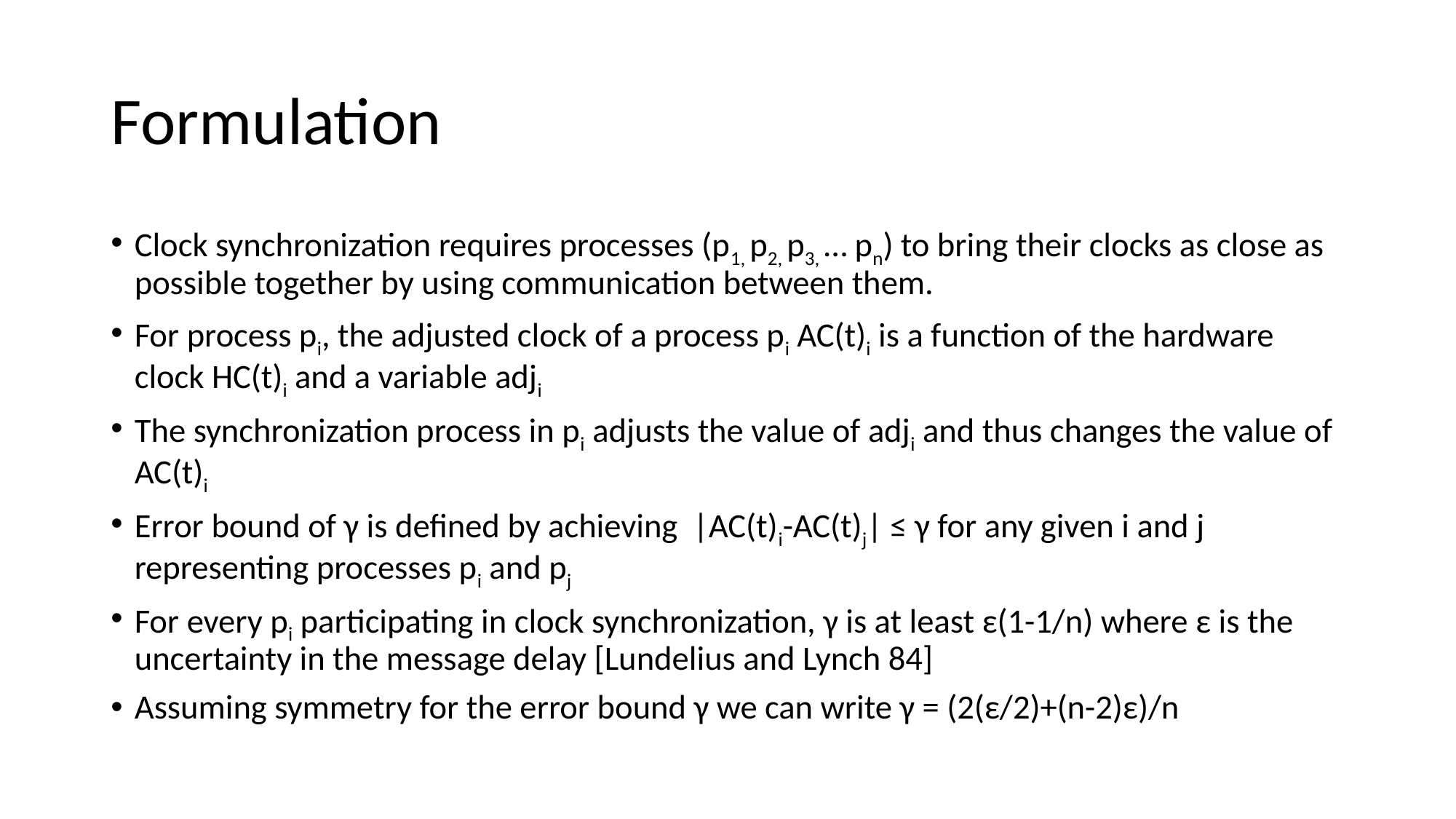

# Formulation
Clock synchronization requires processes (p1, p2, p3, … pn) to bring their clocks as close as possible together by using communication between them.
For process pi, the adjusted clock of a process pi AC(t)i is a function of the hardware clock HC(t)i and a variable adji
The synchronization process in pi adjusts the value of adji and thus changes the value of AC(t)i
Error bound of γ is defined by achieving  |AC(t)i-AC(t)j| ≤ γ for any given i and j representing processes pi and pj
For every pi participating in clock synchronization, γ is at least ε(1-1/n) where ε is the uncertainty in the message delay [Lundelius and Lynch 84]
Assuming symmetry for the error bound γ we can write γ = (2(ε/2)+(n-2)ε)/n